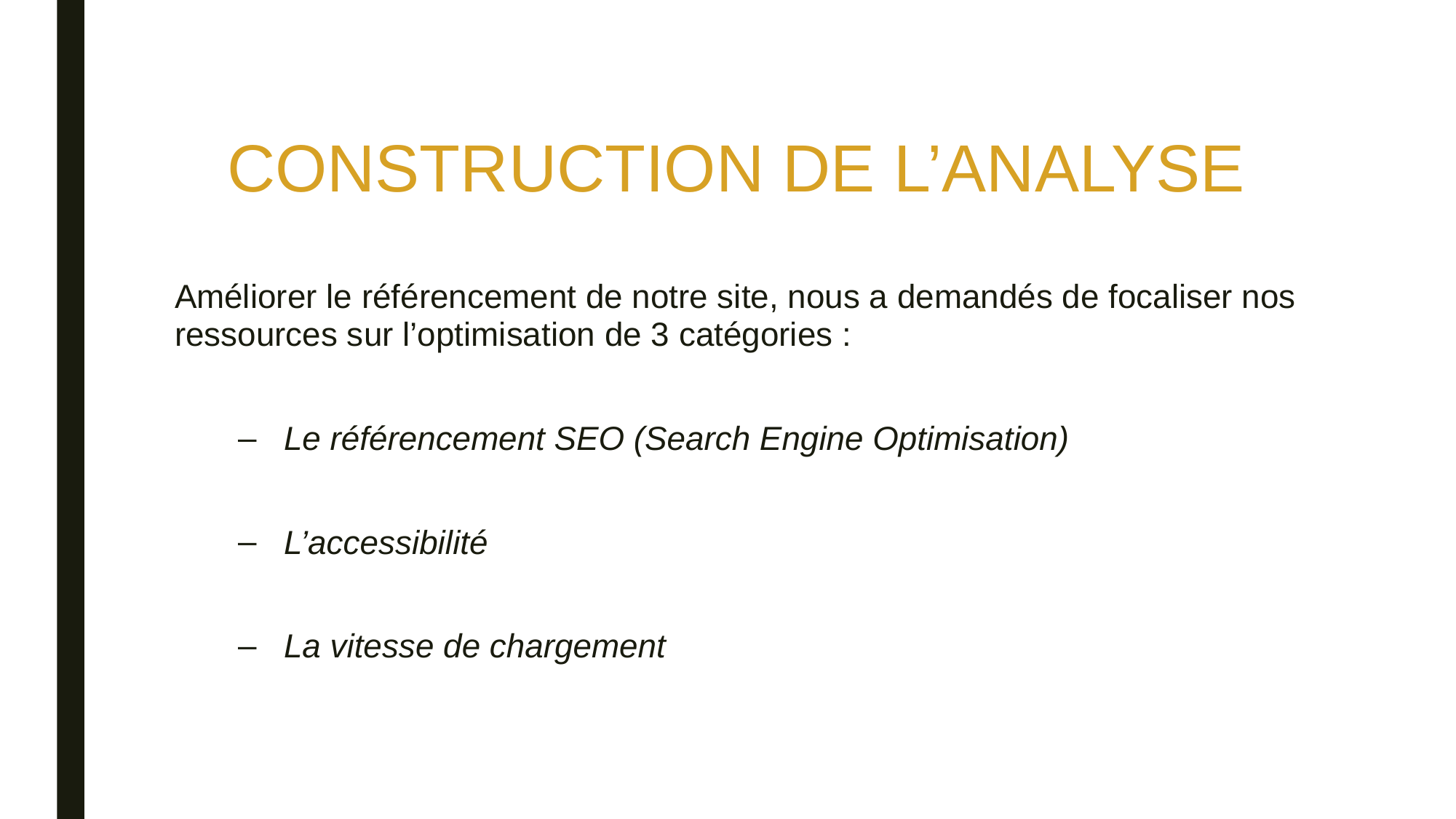

# CONSTRUCTION DE L’ANALYSE
Améliorer le référencement de notre site, nous a demandés de focaliser nos ressources sur l’optimisation de 3 catégories :

Le référencement SEO (Search Engine Optimisation)

L’accessibilité

La vitesse de chargement